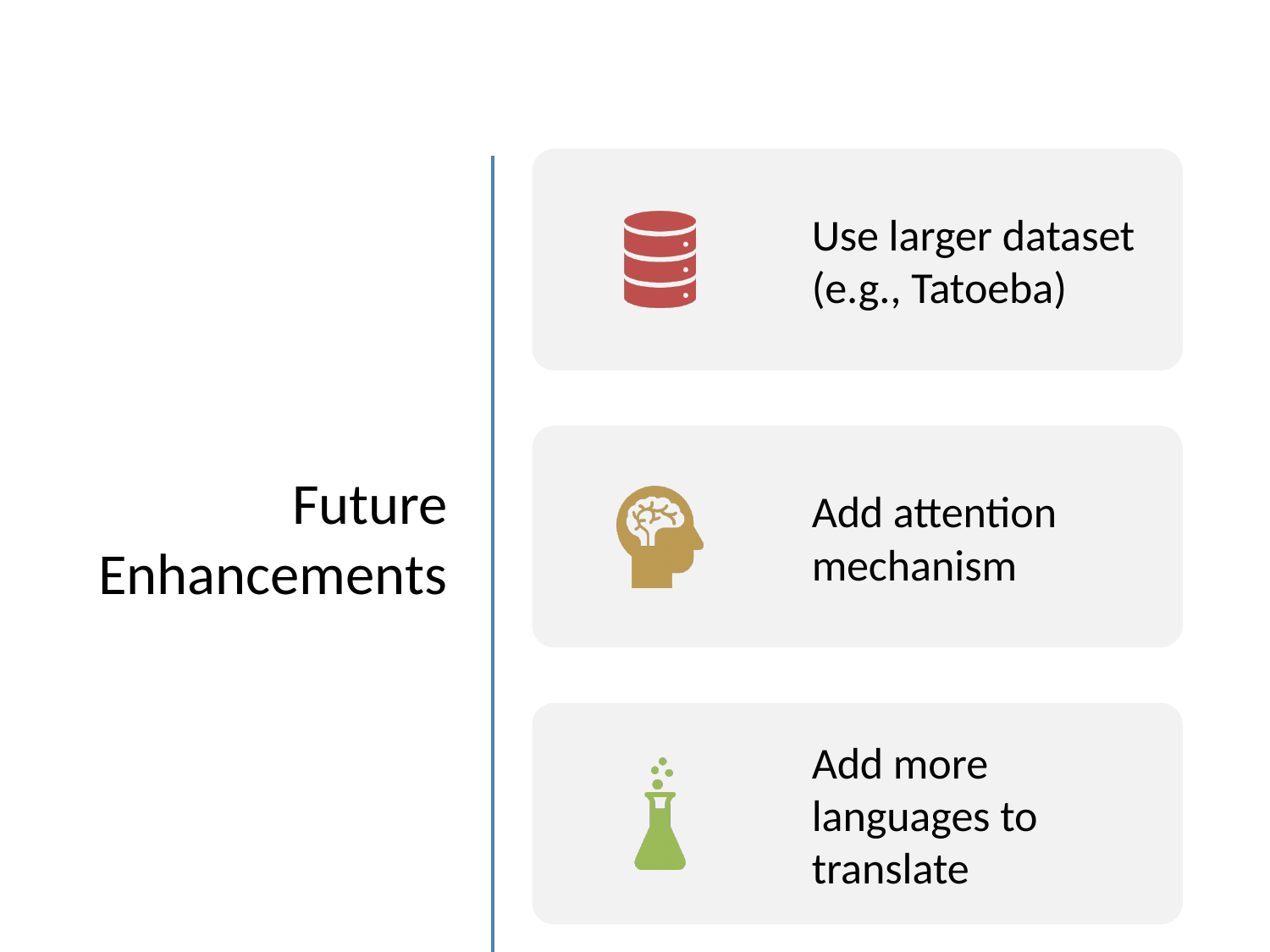

# Future Enhancements
Use larger dataset (e.g., Tatoeba)
Add attention mechanism
Add more languages to translate